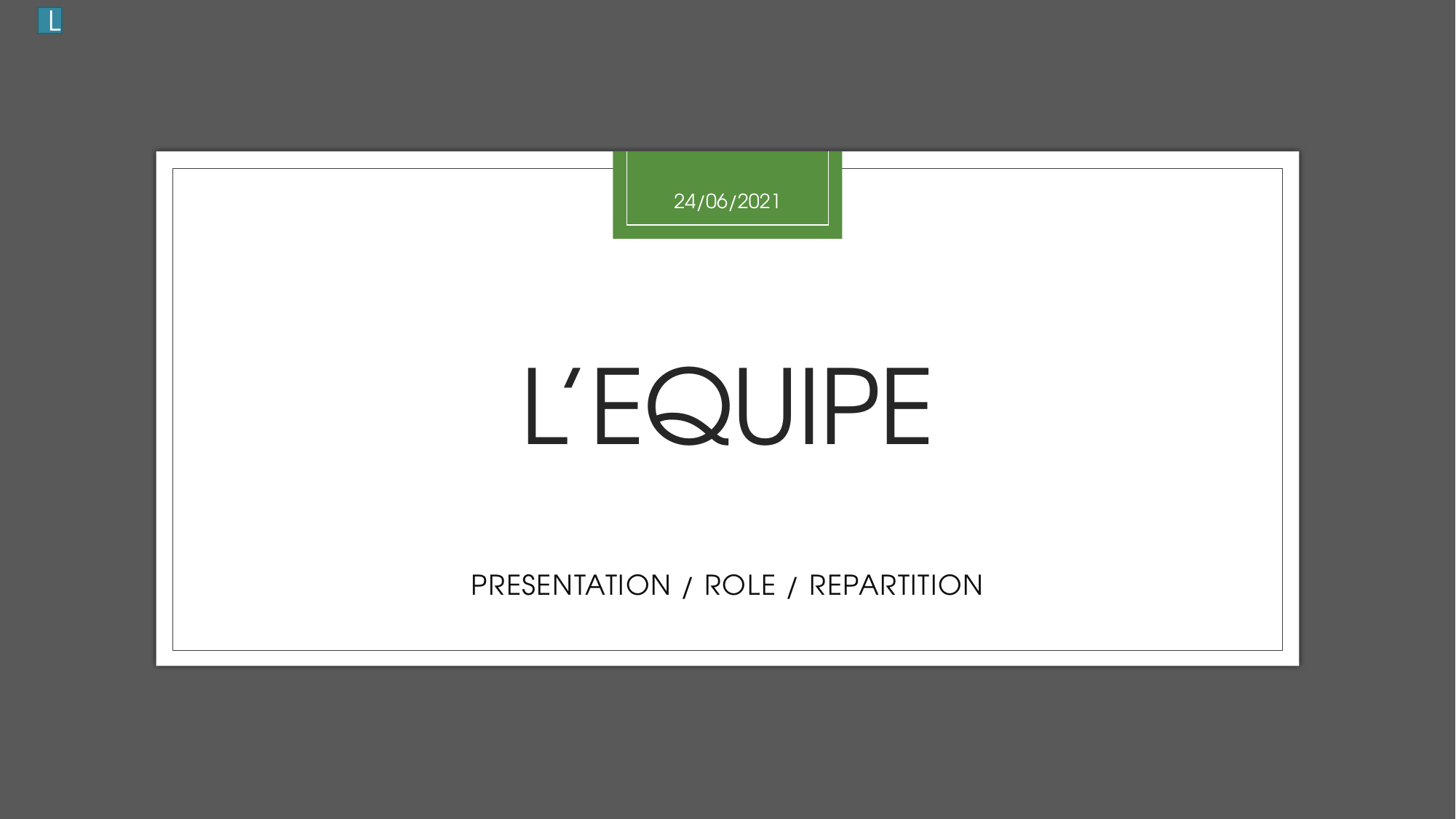

L
24/06/2021
# L’EQUIPE
PRESENTATION / ROLE / REPARTITION